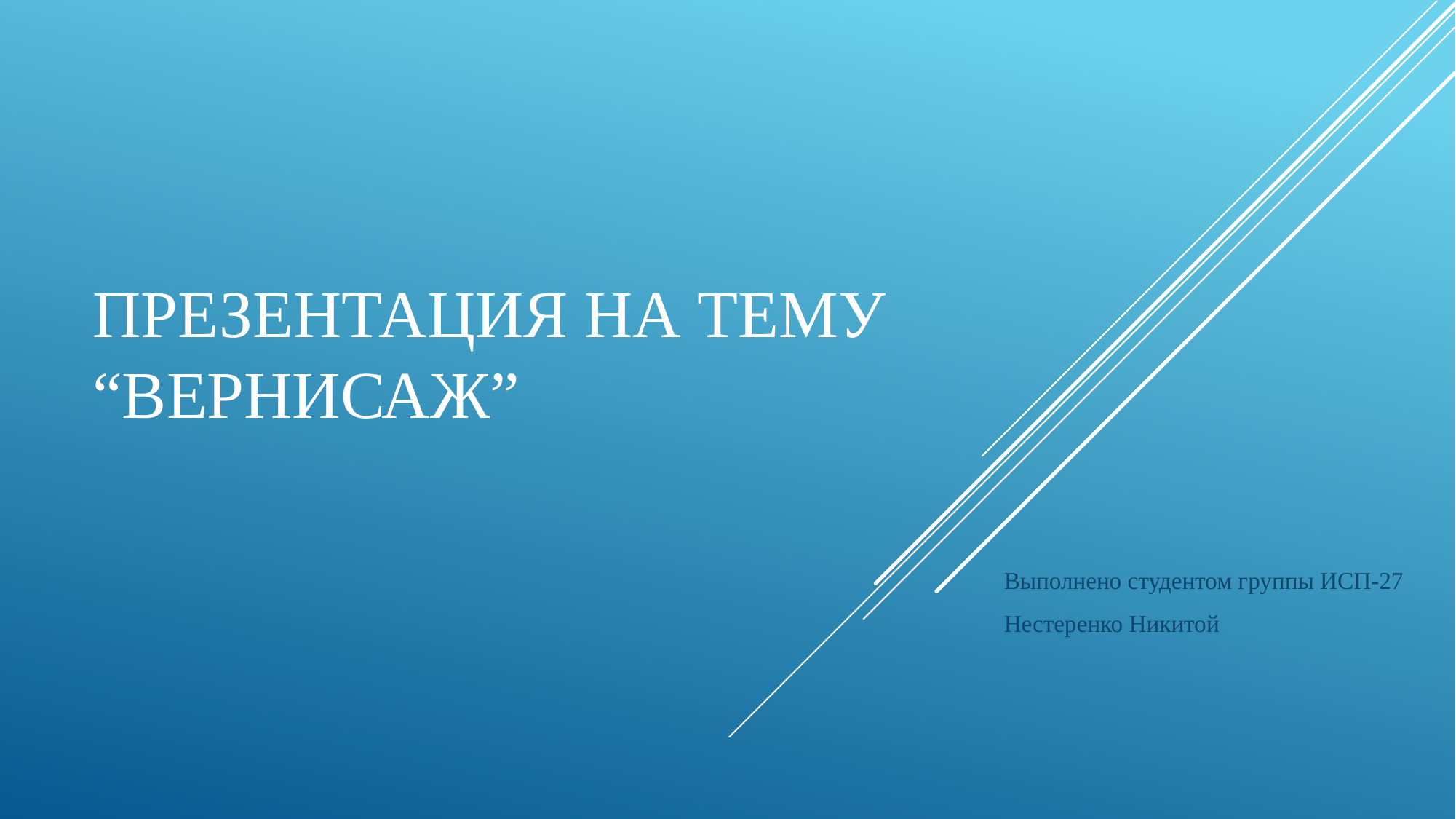

# Презентация на тему “Вернисаж”
Выполнено студентом группы ИСП-27
Нестеренко Никитой